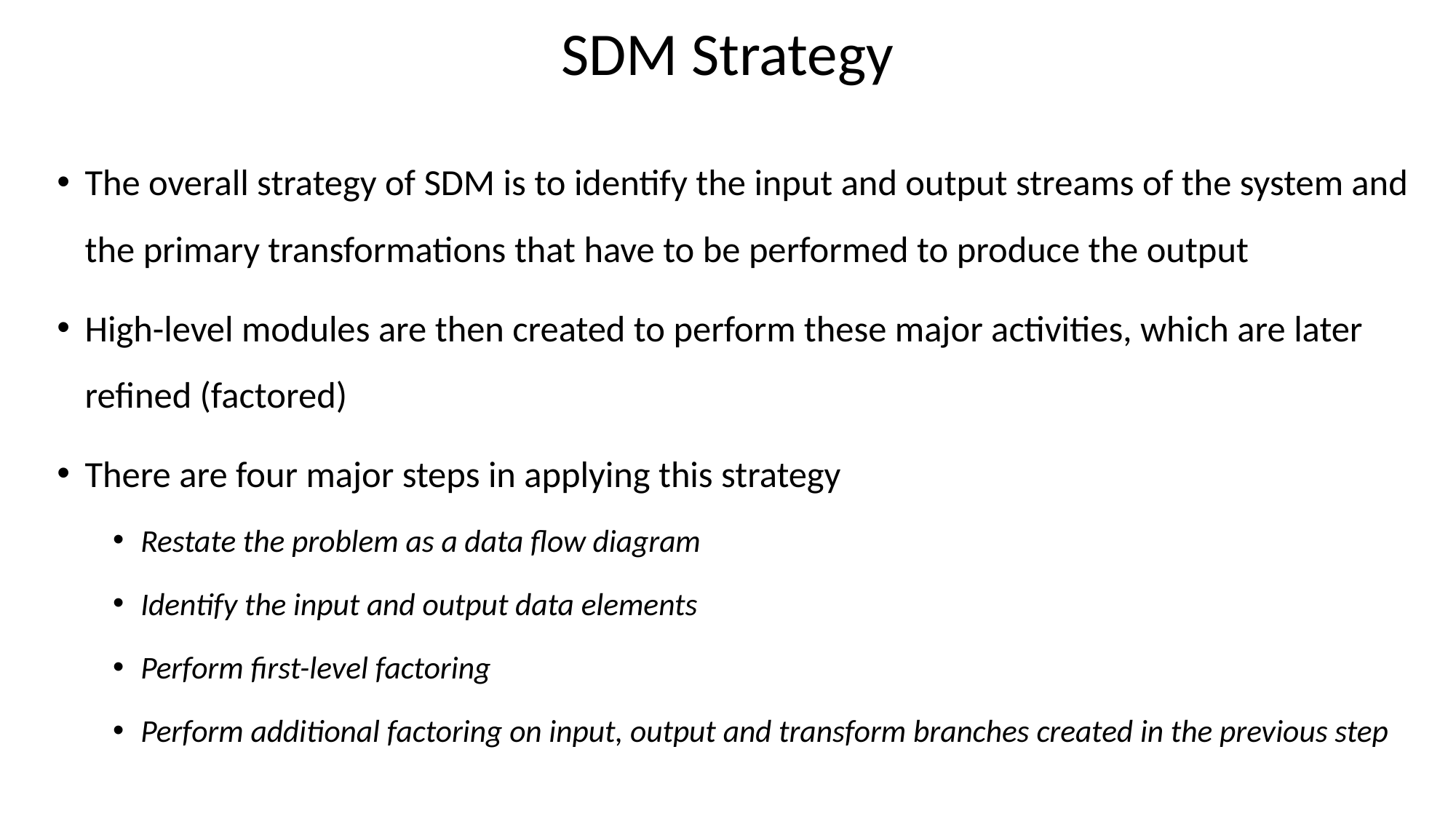

# SDM Strategy
The overall strategy of SDM is to identify the input and output streams of the system and the primary transformations that have to be performed to produce the output
High-level modules are then created to perform these major activities, which are later refined (factored)
There are four major steps in applying this strategy
Restate the problem as a data flow diagram
Identify the input and output data elements
Perform first-level factoring
Perform additional factoring on input, output and transform branches created in the previous step